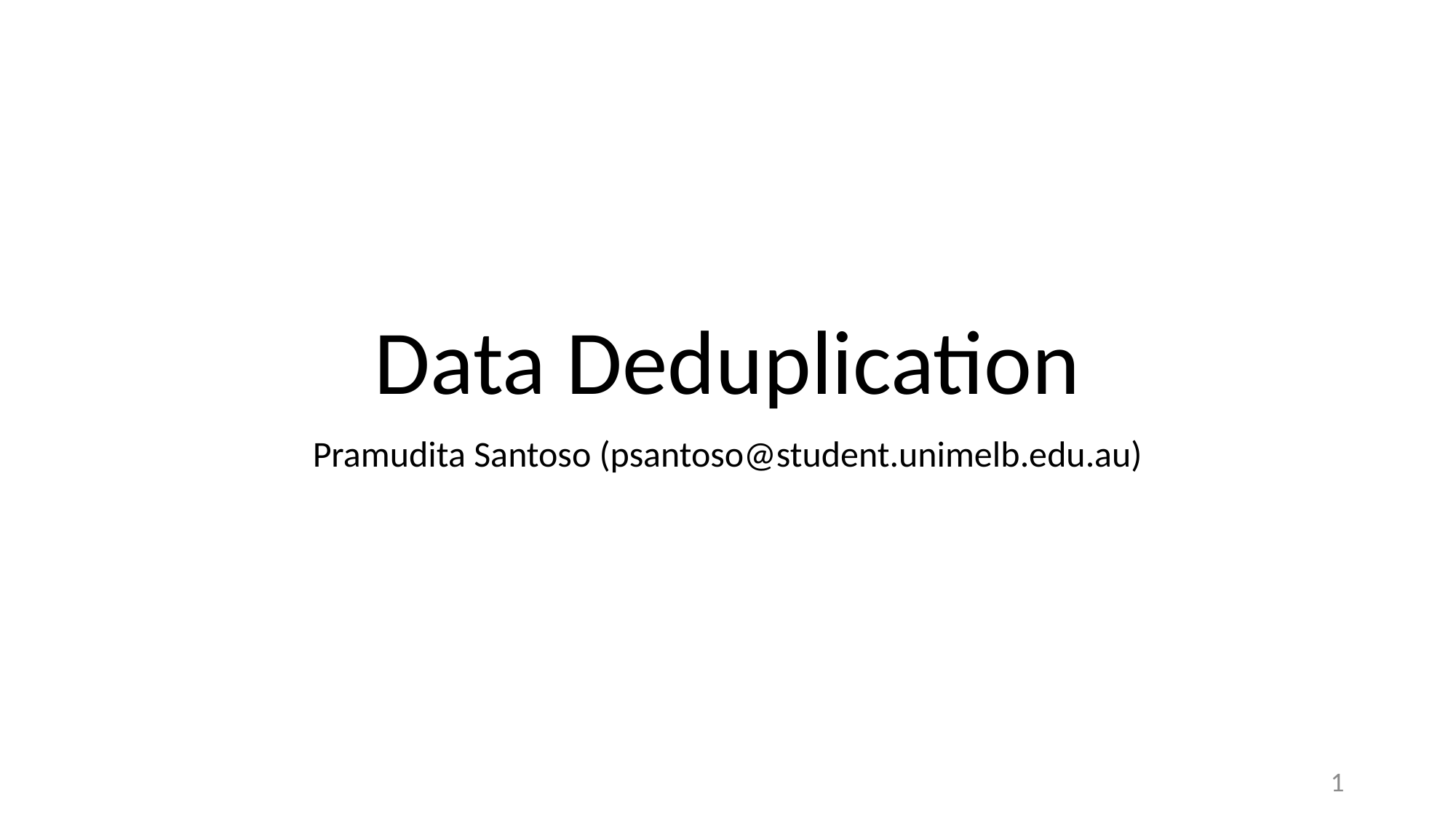

# Data Deduplication
Pramudita Santoso (psantoso@student.unimelb.edu.au)
1